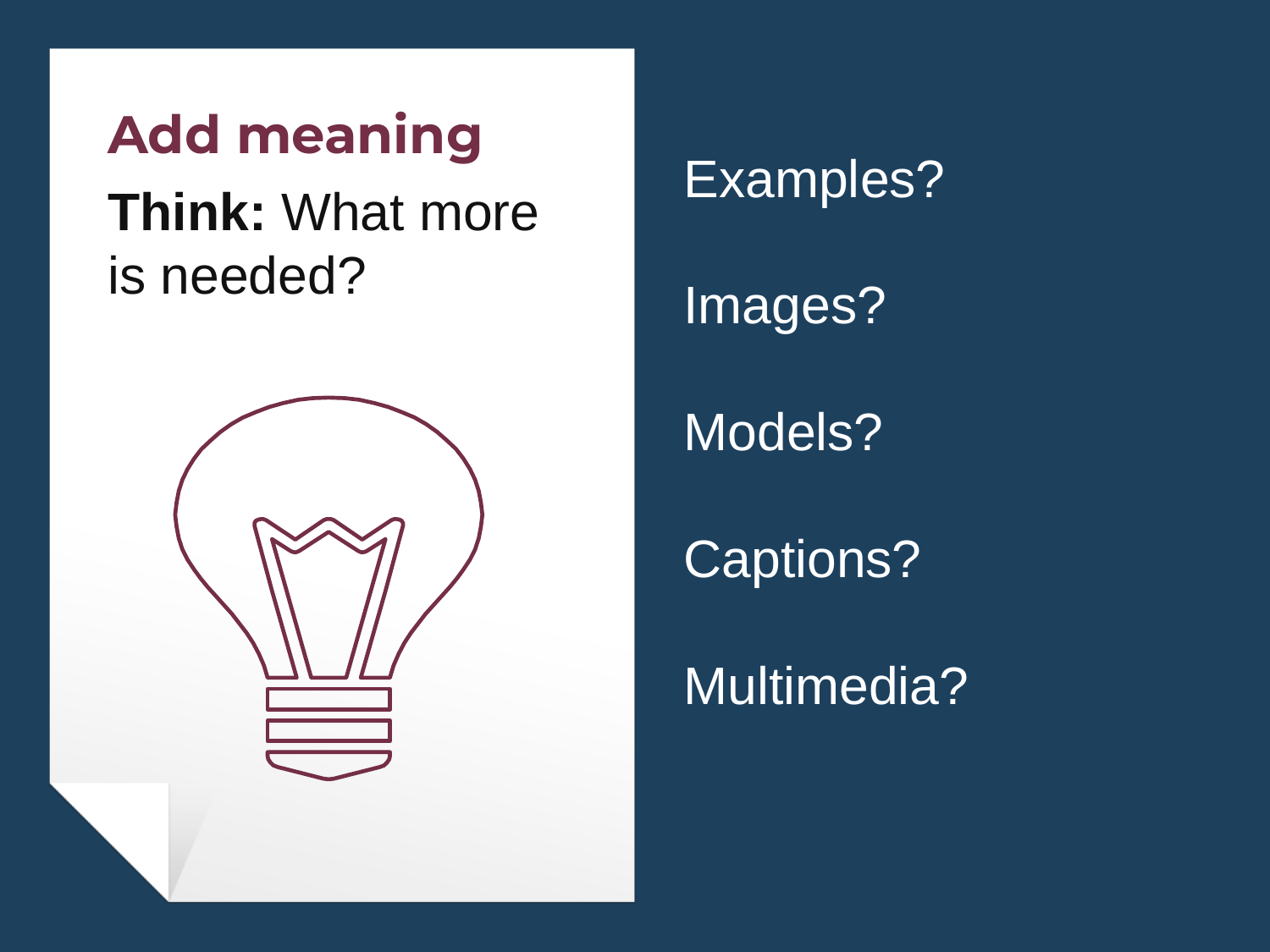

# Add meaning
Examples?

Images?

Models?

Captions?

Multimedia?
Think: What more is needed?